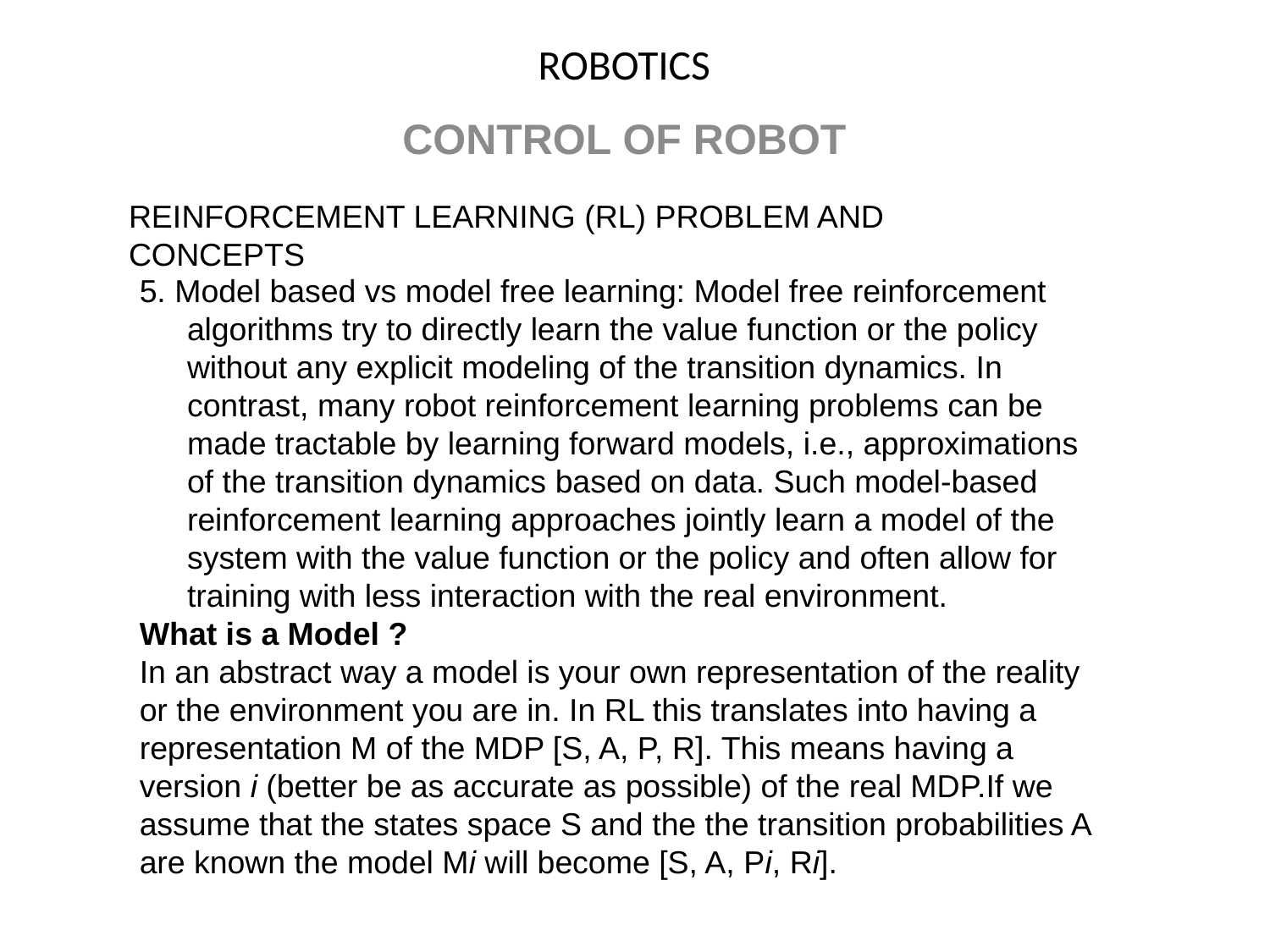

# ROBOTICS
CONTROL OF ROBOT

REINFORCEMENT LEARNING (RL) PROBLEM AND CONCEPTS
5. Model based vs model free learning: Model free reinforcement algorithms try to directly learn the value function or the policy without any explicit modeling of the transition dynamics. In contrast, many robot reinforcement learning problems can be made tractable by learning forward models, i.e., approximations of the transition dynamics based on data. Such model-based reinforcement learning approaches jointly learn a model of the system with the value function or the policy and often allow for training with less interaction with the real environment.
What is a Model ?
In an abstract way a model is your own representation of the reality or the environment you are in. In RL this translates into having a representation M of the MDP [S, A, P, R]. This means having a version i (better be as accurate as possible) of the real MDP.If we assume that the states space S and the the transition probabilities A are known the model Mi will become [S, A, Pi, Ri].